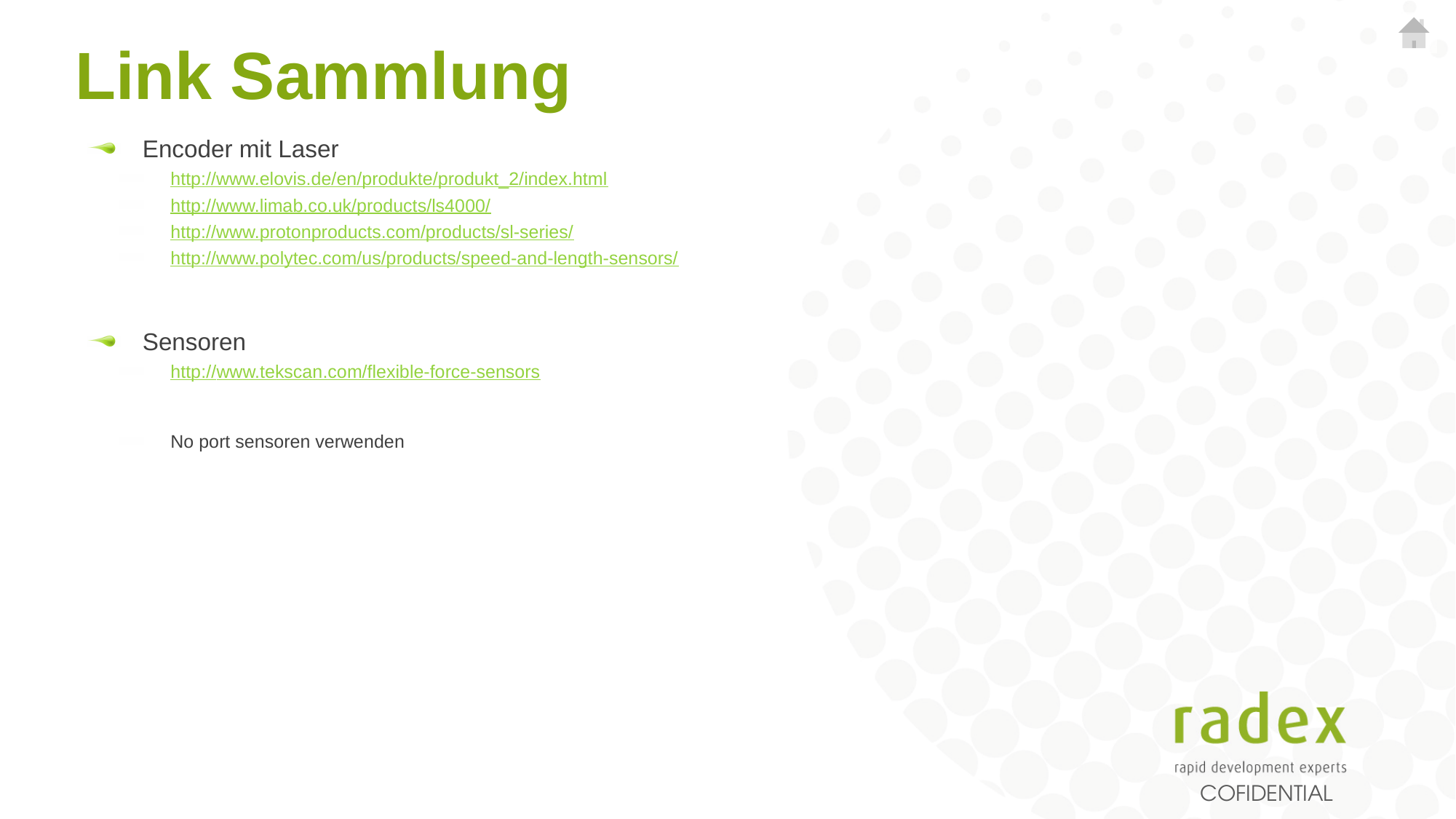

# Link Sammlung
Encoder mit Laser
http://www.elovis.de/en/produkte/produkt_2/index.html
http://www.limab.co.uk/products/ls4000/
http://www.protonproducts.com/products/sl-series/
http://www.polytec.com/us/products/speed-and-length-sensors/

Sensoren
http://www.tekscan.com/flexible-force-sensors

No port sensoren verwenden